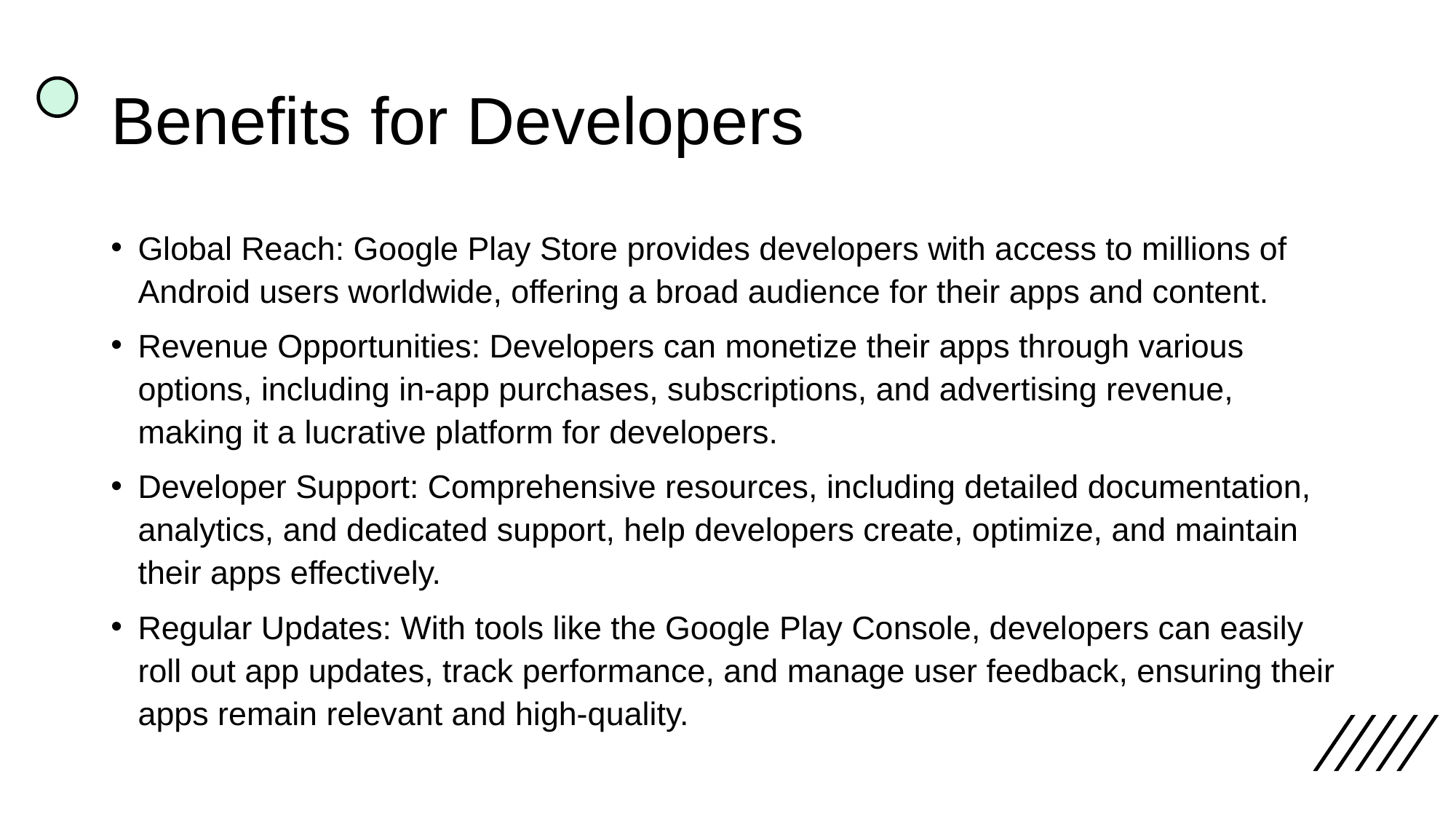

# Benefits for Developers
Global Reach: Google Play Store provides developers with access to millions of Android users worldwide, offering a broad audience for their apps and content.
Revenue Opportunities: Developers can monetize their apps through various options, including in-app purchases, subscriptions, and advertising revenue, making it a lucrative platform for developers.
Developer Support: Comprehensive resources, including detailed documentation, analytics, and dedicated support, help developers create, optimize, and maintain their apps effectively.
Regular Updates: With tools like the Google Play Console, developers can easily roll out app updates, track performance, and manage user feedback, ensuring their apps remain relevant and high-quality.